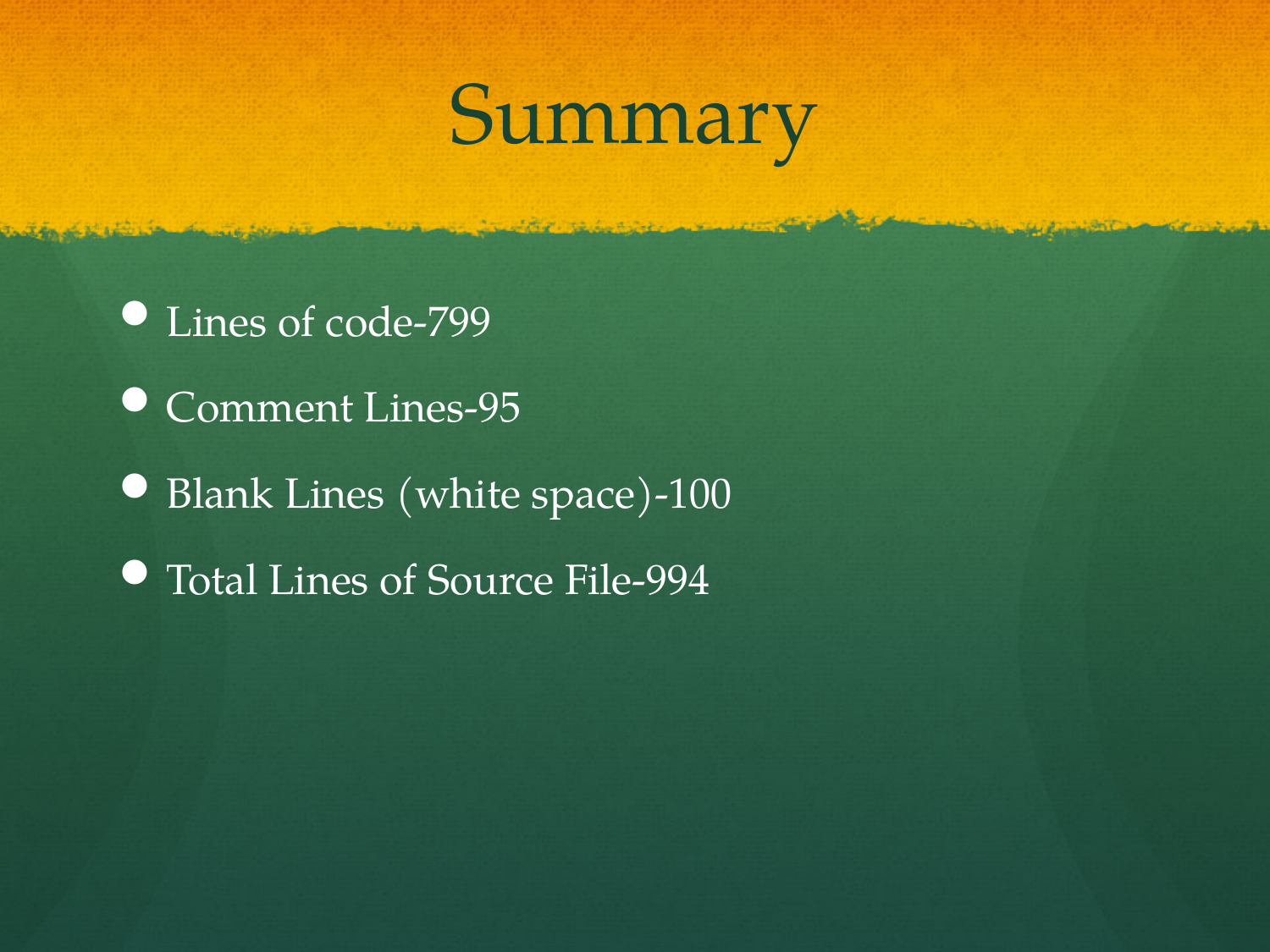

# Summary
Lines of code-799
Comment Lines-95
Blank Lines (white space)-100
Total Lines of Source File-994